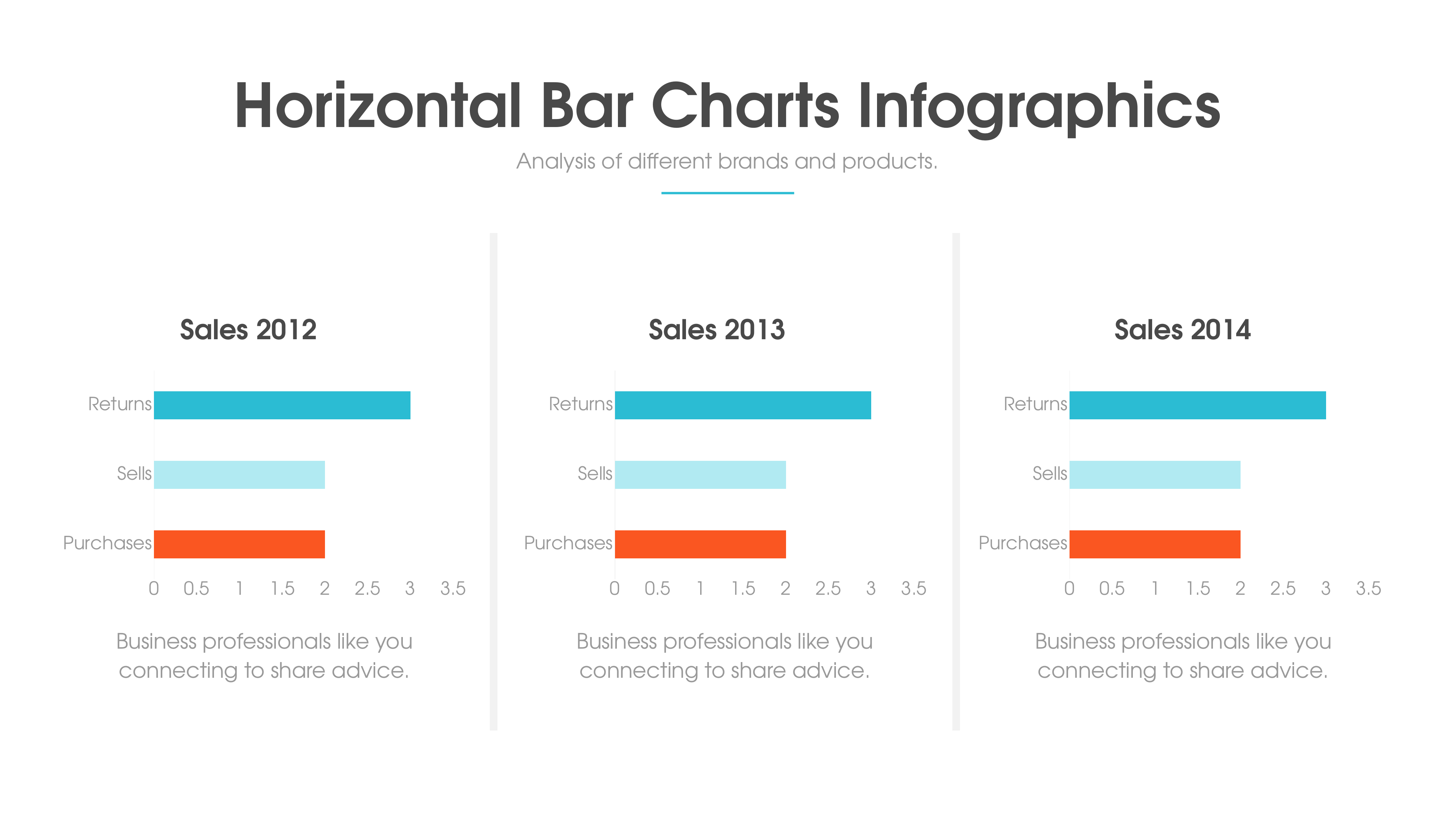

Horizontal Bar Charts Infographics
Analysis of different brands and products.

Sales 2012
Sales 2013
Sales 2014

### Chart

| Category | Series 3 |
|---|---|
| Purchases | 2.0 |
| Sells | 2.0 |
| Returns | 3.0 |

### Chart

| Category | Series 3 |
|---|---|
| Purchases | 2.0 |
| Sells | 2.0 |
| Returns | 3.0 |

### Chart

| Category | Series 3 |
|---|---|
| Purchases | 2.0 |
| Sells | 2.0 |
| Returns | 3.0 |
Business professionals like you connecting to share advice.
Business professionals like you connecting to share advice.
Business professionals like you connecting to share advice.